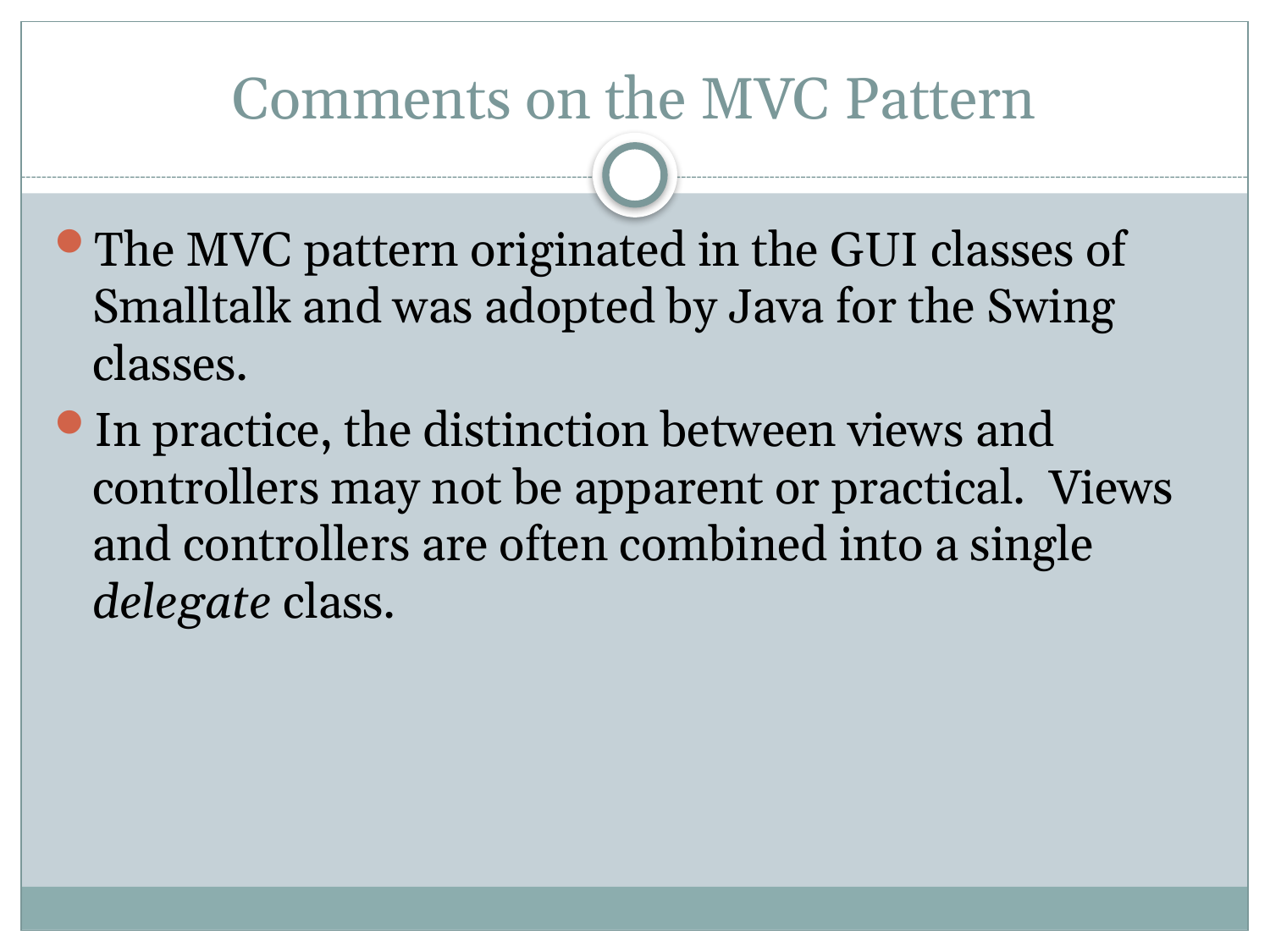

# Comments on the MVC Pattern
The MVC pattern originated in the GUI classes of Smalltalk and was adopted by Java for the Swing classes.
In practice, the distinction between views and controllers may not be apparent or practical.  Views and controllers are often combined into a single delegate class.